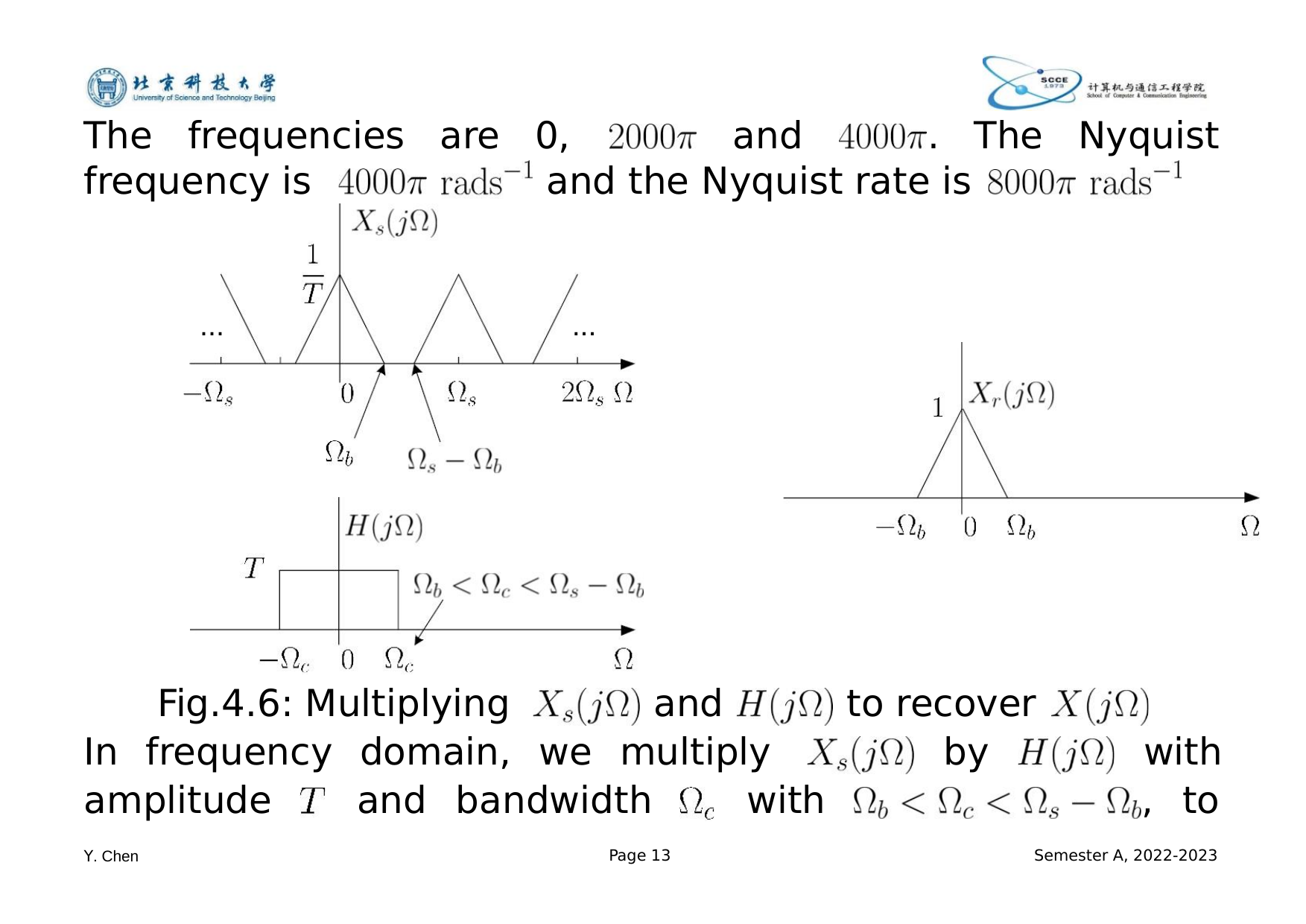

The frequencies are 0,
and
. The Nyquist

frequency is
and the Nyquist rate is

...
...

Fig.4.6: Multiplying
In frequency domain, we multiply
amplitude and bandwidth with
and
to recover
by

with
, to

Y. Chen
Page 13
Semester A, 2022-2023